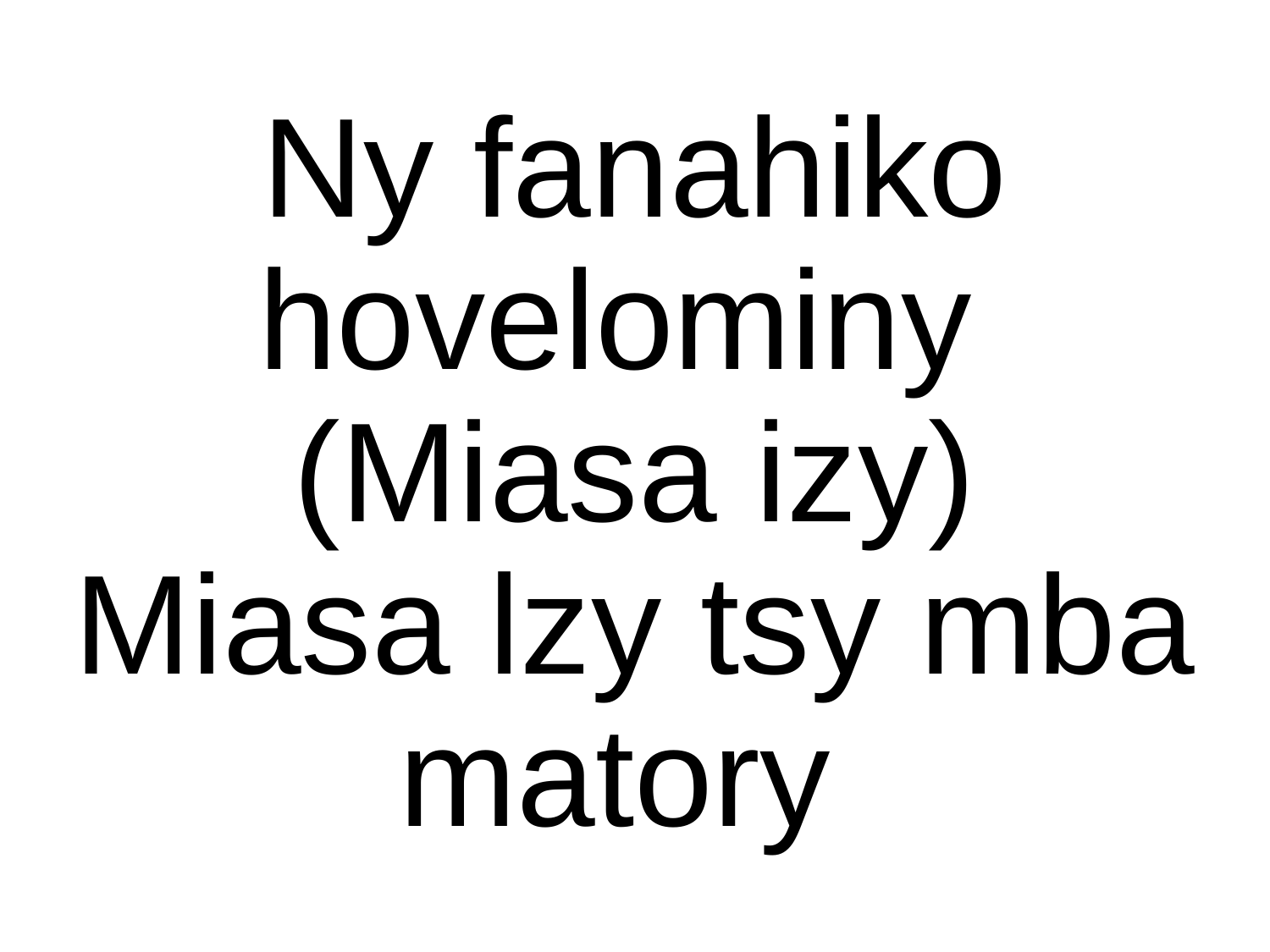

Ny fanahiko hovelominy
(Miasa izy)
Miasa lzy tsy mba matory